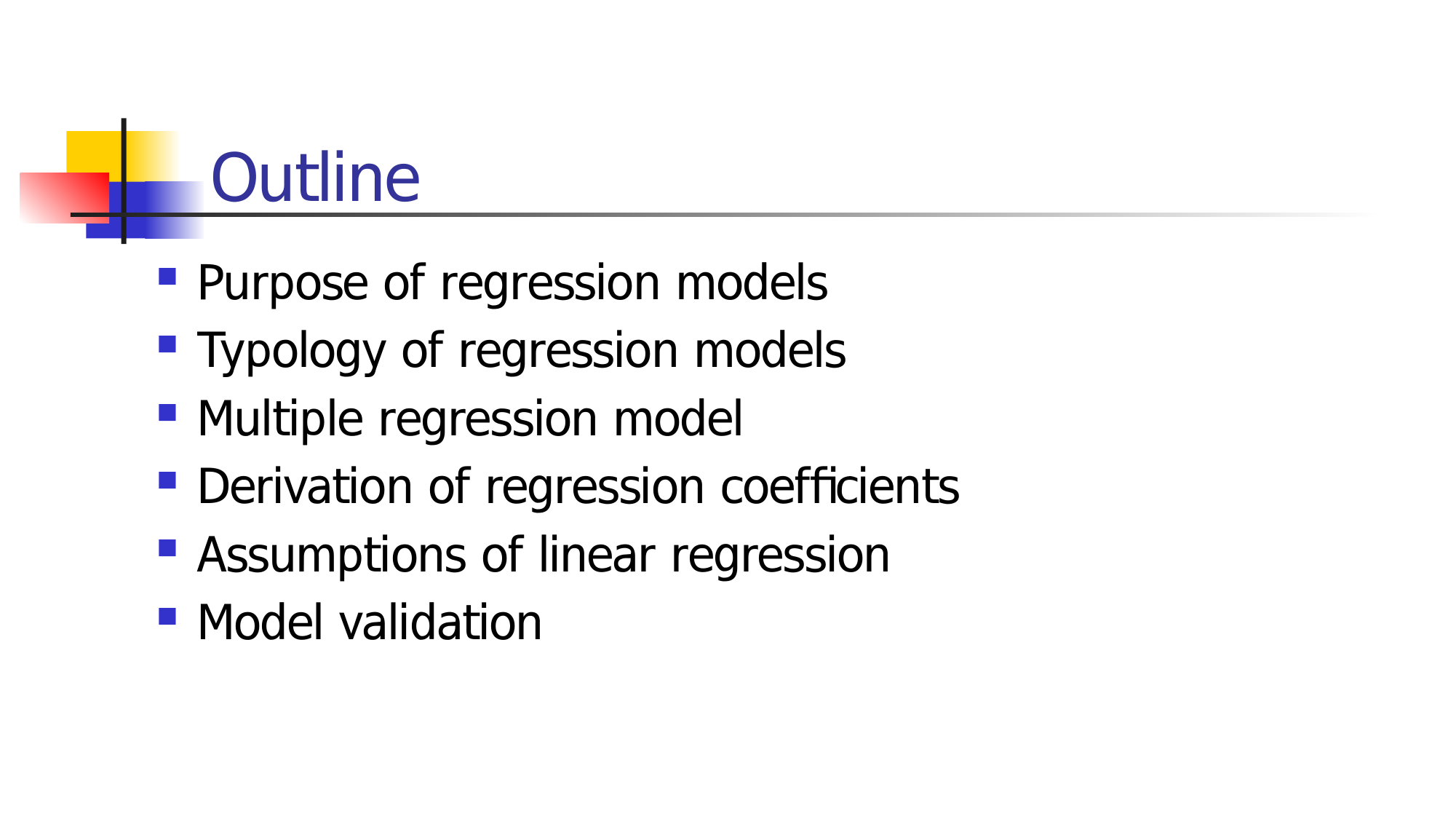

# Outline
Purpose of regression models
Typology of regression models
Multiple regression model
Derivation of regression coefficients
Assumptions of linear regression
Model validation